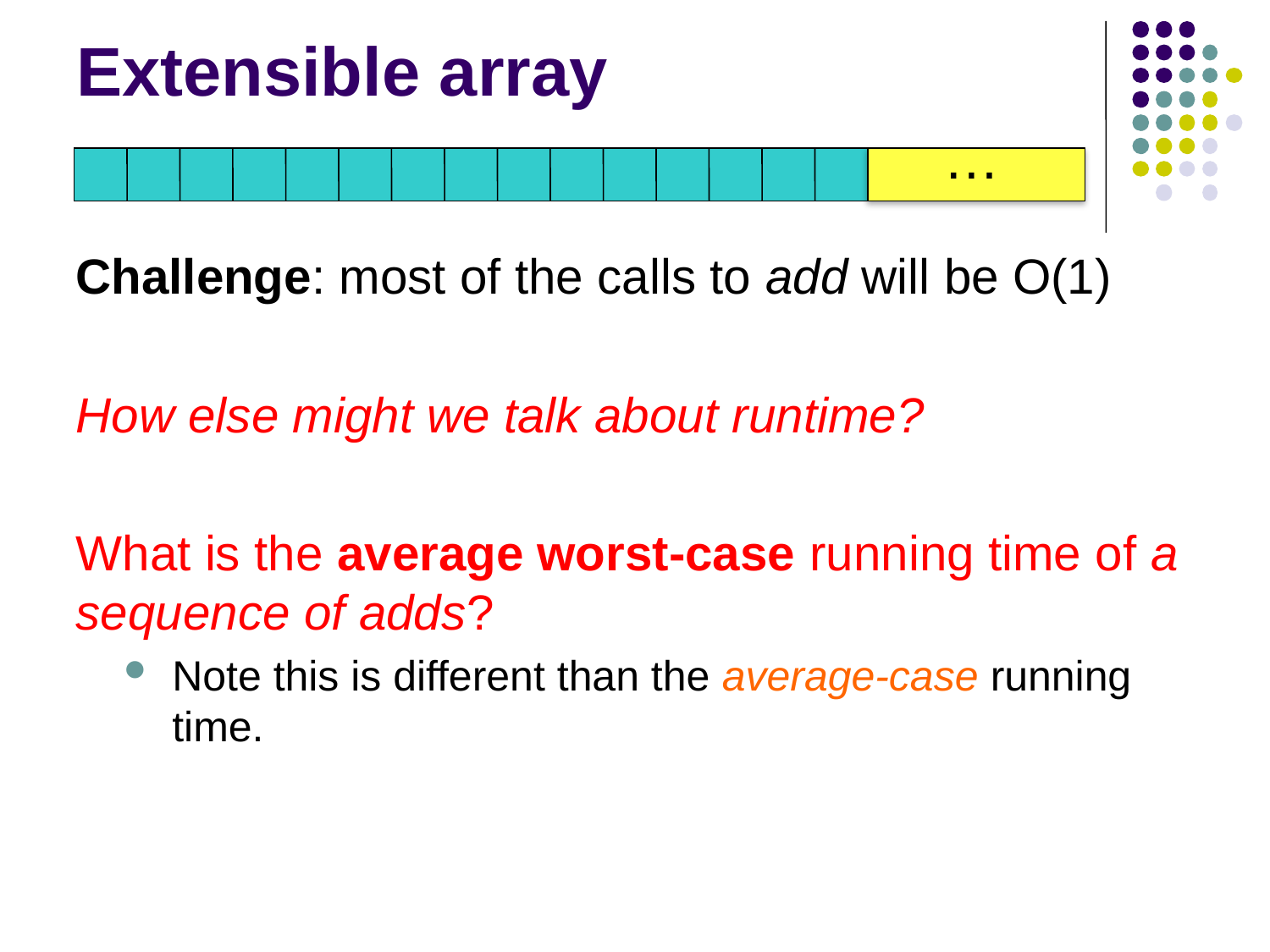

# Extensible array
…

Challenge: most of the calls to add will be O(1)

How else might we talk about runtime?

What is the average worst-case running time of a sequence of adds?
Note this is different than the average-case running time.